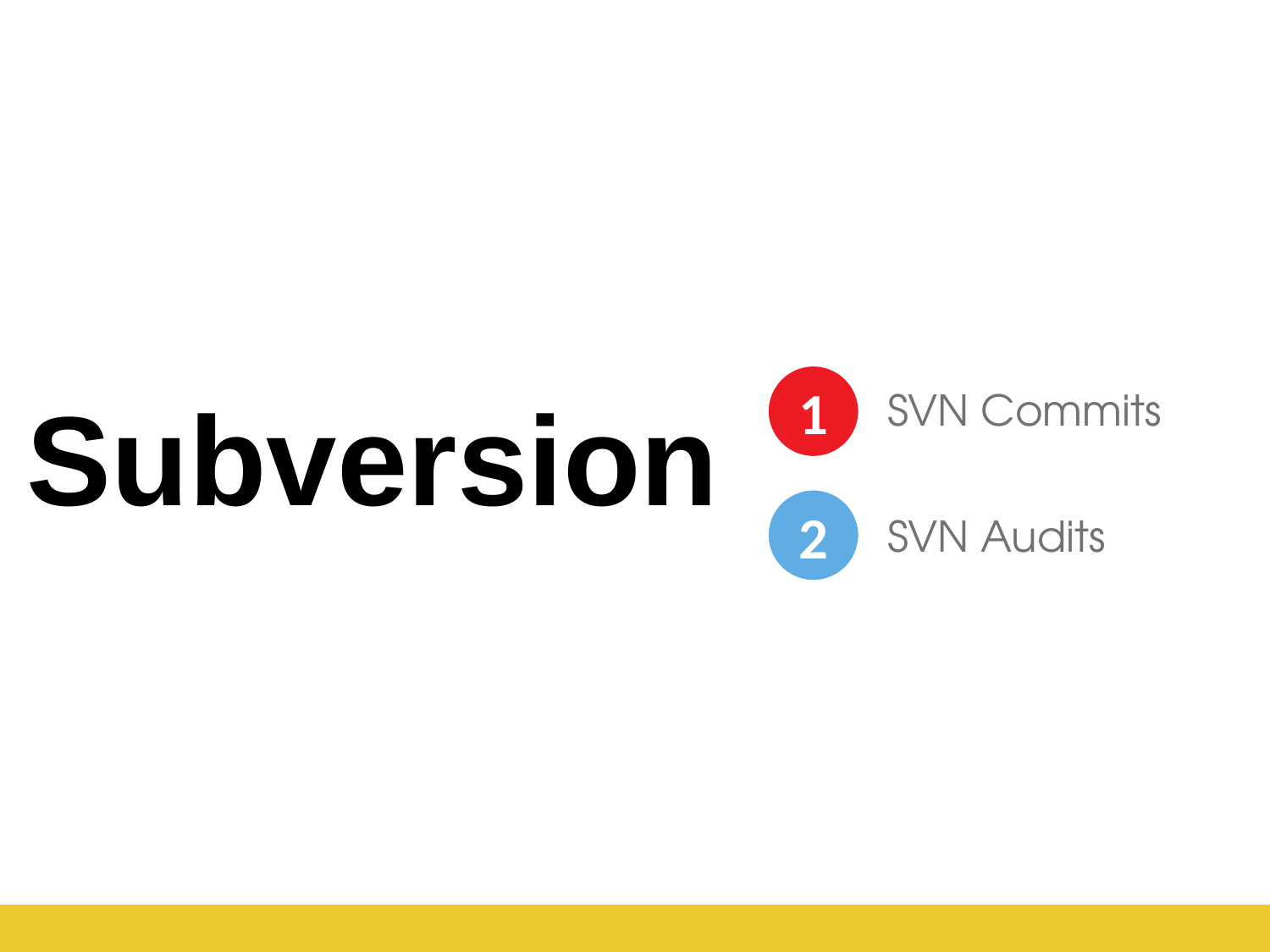

# Subversion
1
SVN Commits

2
SVN Audits